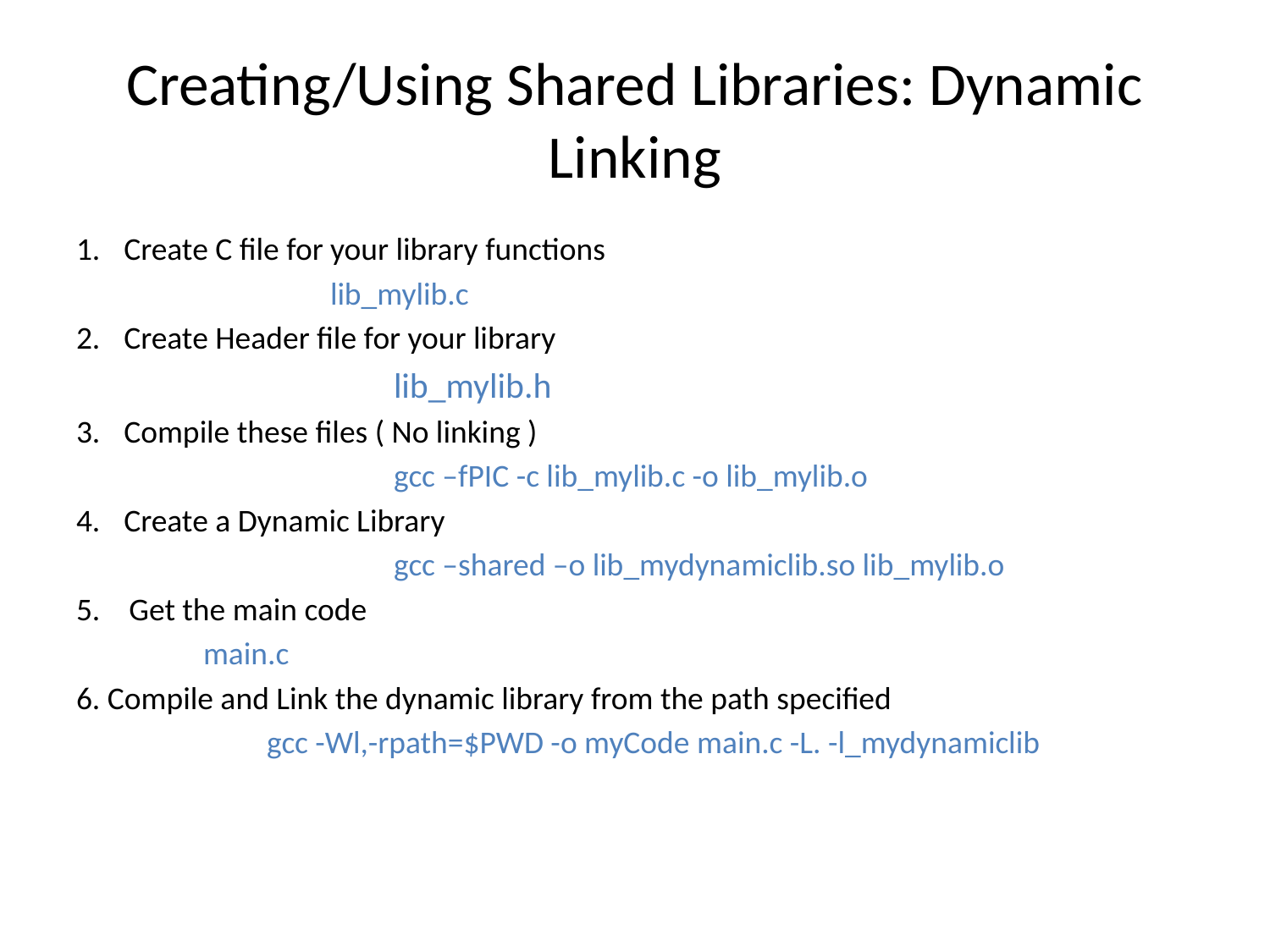

# Creating/Using Shared Libraries: Dynamic Linking
Create C file for your library functions
	lib_mylib.c
Create Header file for your library
	lib_mylib.h
Compile these files ( No linking )
		gcc –fPIC -c lib_mylib.c -o lib_mylib.o
Create a Dynamic Library
		gcc –shared –o lib_mydynamiclib.so lib_mylib.o
5.    Get the main code
	main.c
6. Compile and Link the dynamic library from the path specified
	gcc -Wl,-rpath=$PWD -o myCode main.c -L. -l_mydynamiclib